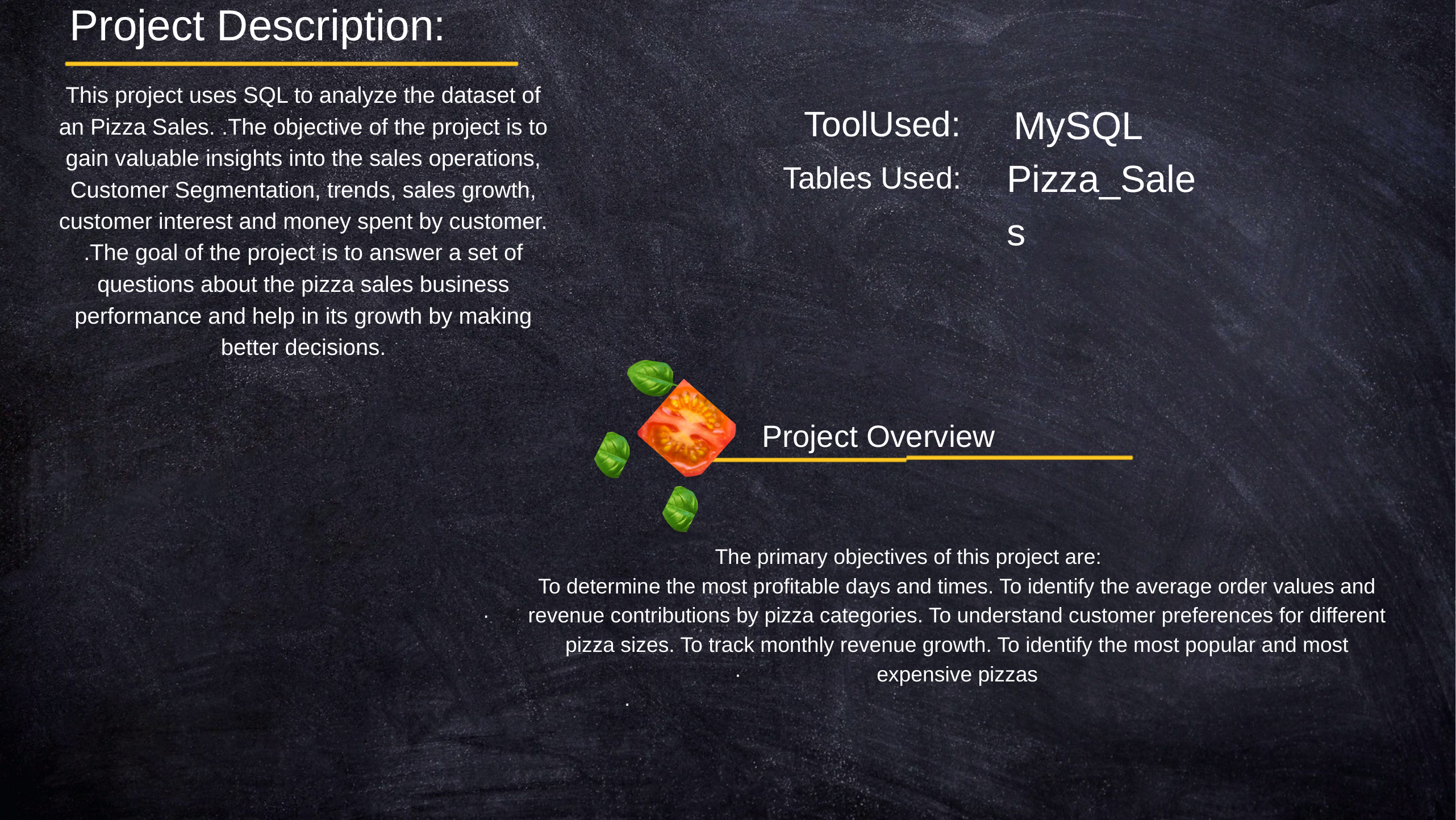

Project Description:

This project uses SQL to analyze the dataset of an Pizza Sales. .The objective of the project is to gain valuable insights into the sales operations, Customer Segmentation, trends, sales growth, customer interest and money spent by customer. .The goal of the project is to answer a set of questions about the pizza sales business performance and help in its growth by making better decisions.
MySQL
ToolUsed:
Pizza_Sales
Tables Used:

Project Overview

The primary objectives of this project are:
To determine the most profitable days and times. To identify the average order values and revenue contributions by pizza categories. To understand customer preferences for different pizza sizes. To track monthly revenue growth. To identify the most popular and most expensive pizzas
·
·
·
·
·